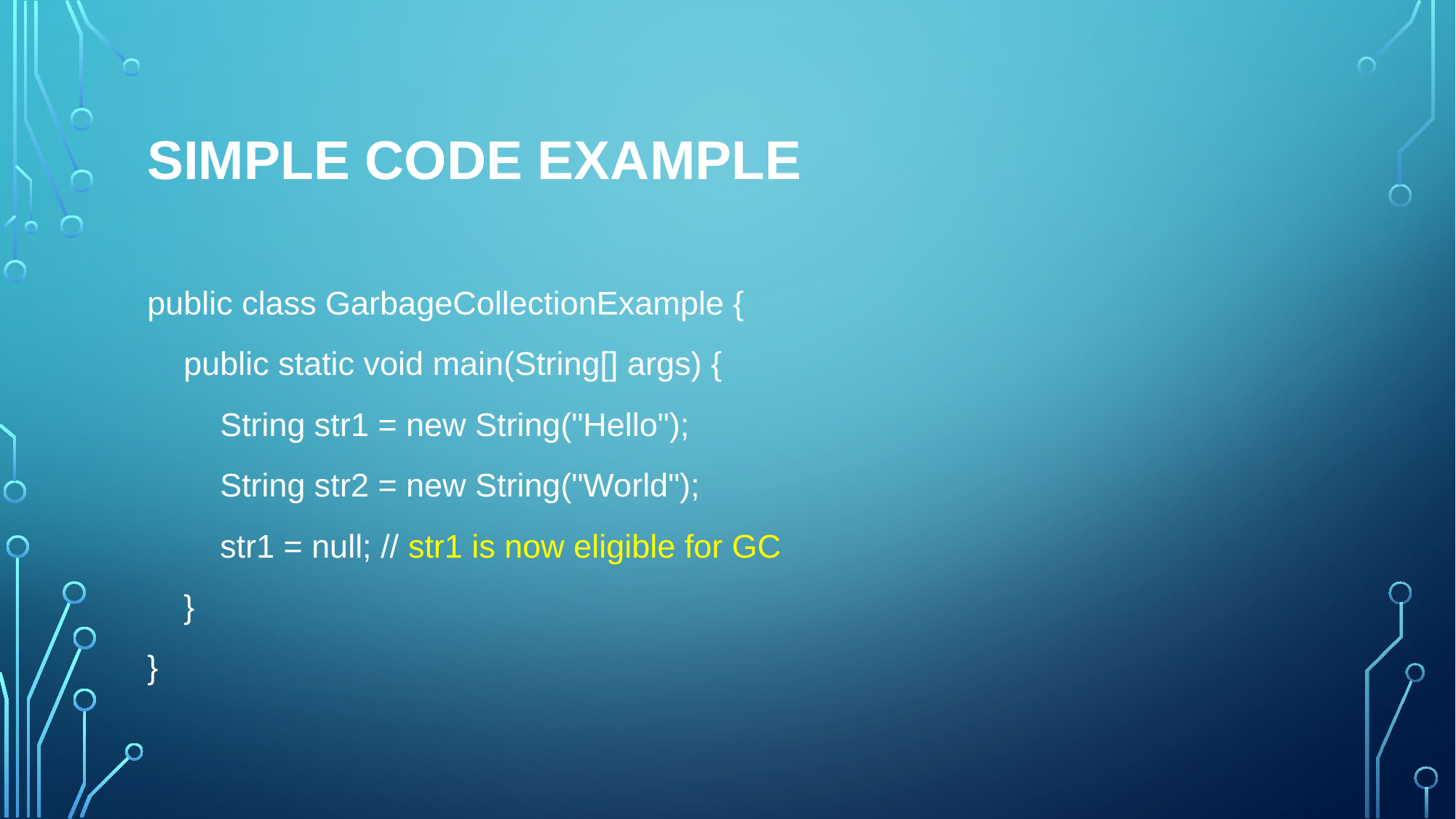

# Simple Code Example
public class GarbageCollectionExample {
    public static void main(String[] args) {
        String str1 = new String("Hello");
        String str2 = new String("World");
        str1 = null; // str1 is now eligible for GC
    }
}